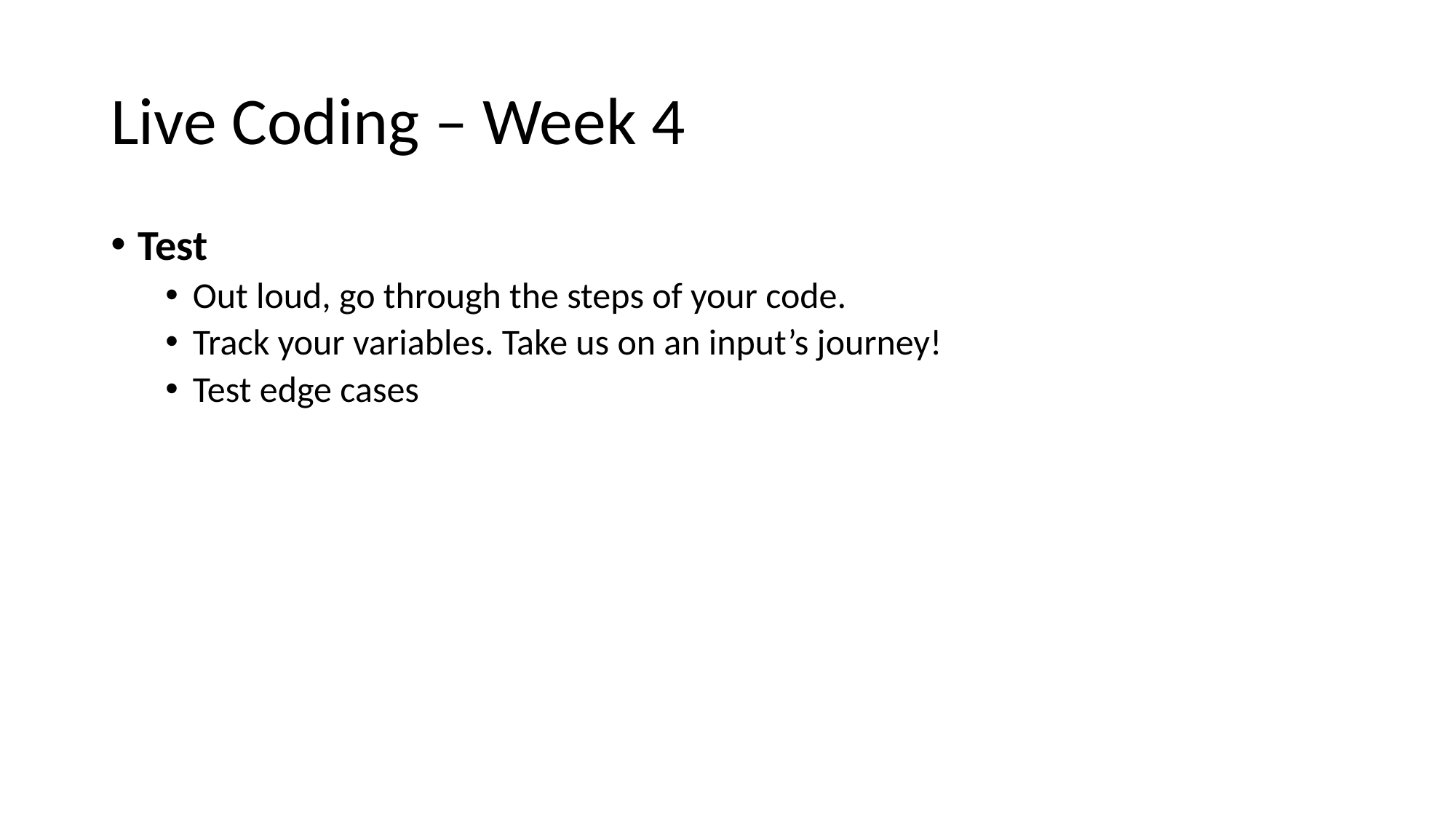

# Live Coding – Week 4
Test
Out loud, go through the steps of your code.
Track your variables. Take us on an input’s journey!
Test edge cases